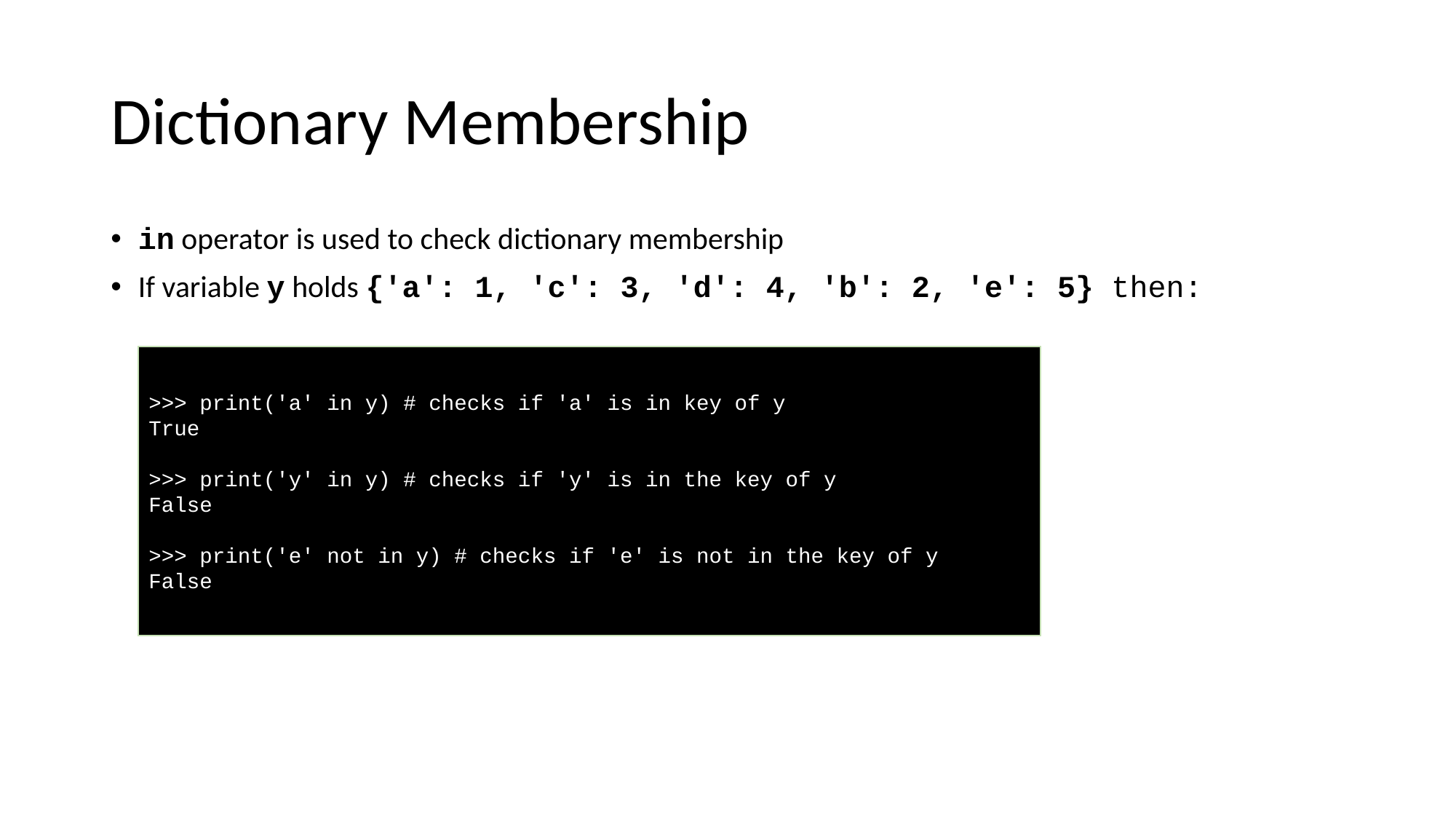

# Dictionary Membership
in operator is used to check dictionary membership
If variable y holds {'a': 1, 'c': 3, 'd': 4, 'b': 2, 'e': 5} then:

>>> print('a' in y) # checks if 'a' is in key of y
True

>>> print('y' in y) # checks if 'y' is in the key of y
False

>>> print('e' not in y) # checks if 'e' is not in the key of y
False